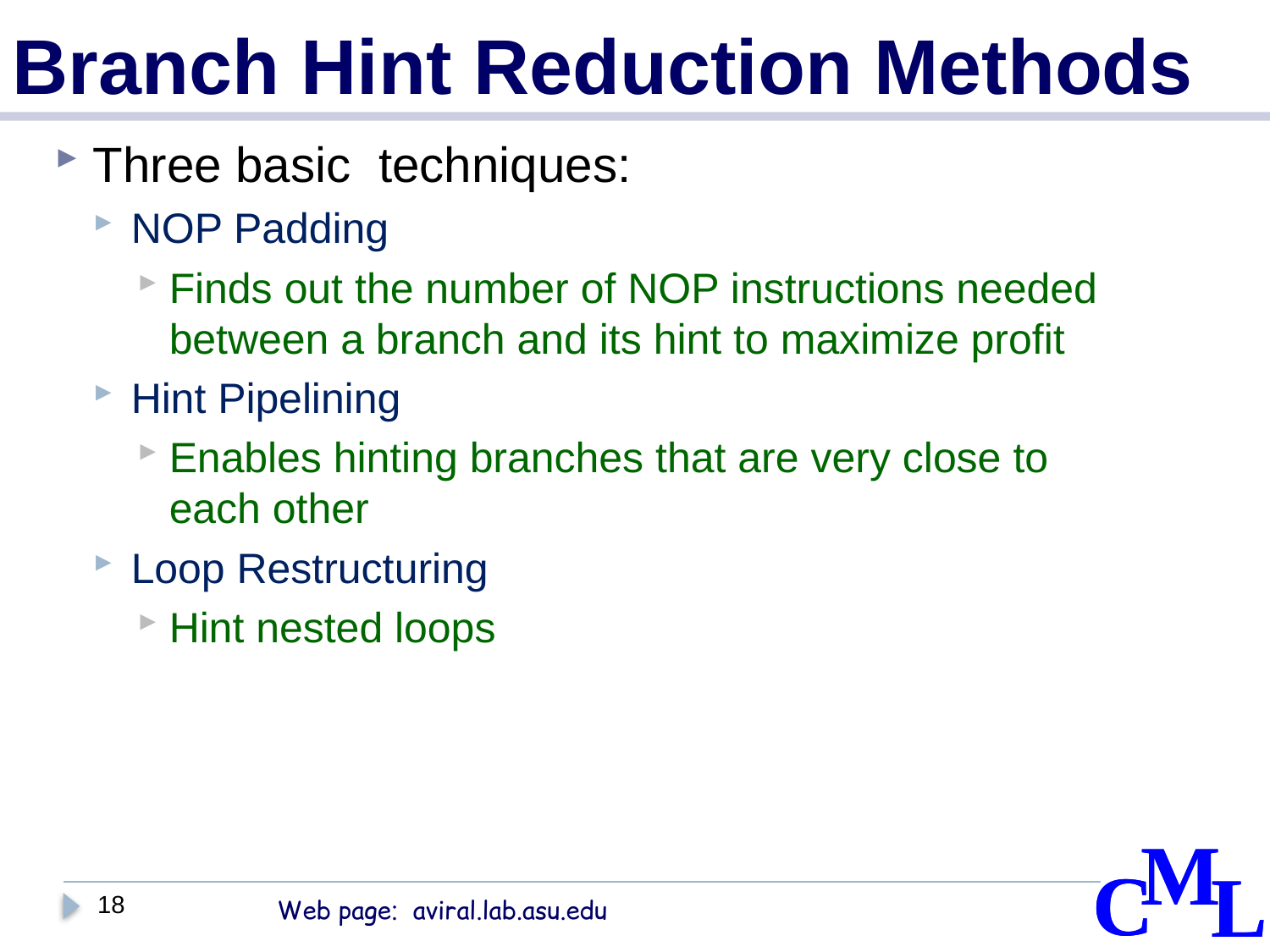

# Branch Hint Reduction Methods
Three basic  techniques:
NOP Padding
Finds out the number of NOP instructions needed between a branch and its hint to maximize profit
Hint Pipelining
Enables hinting branches that are very close to each other
Loop Restructuring
Hint nested loops
18